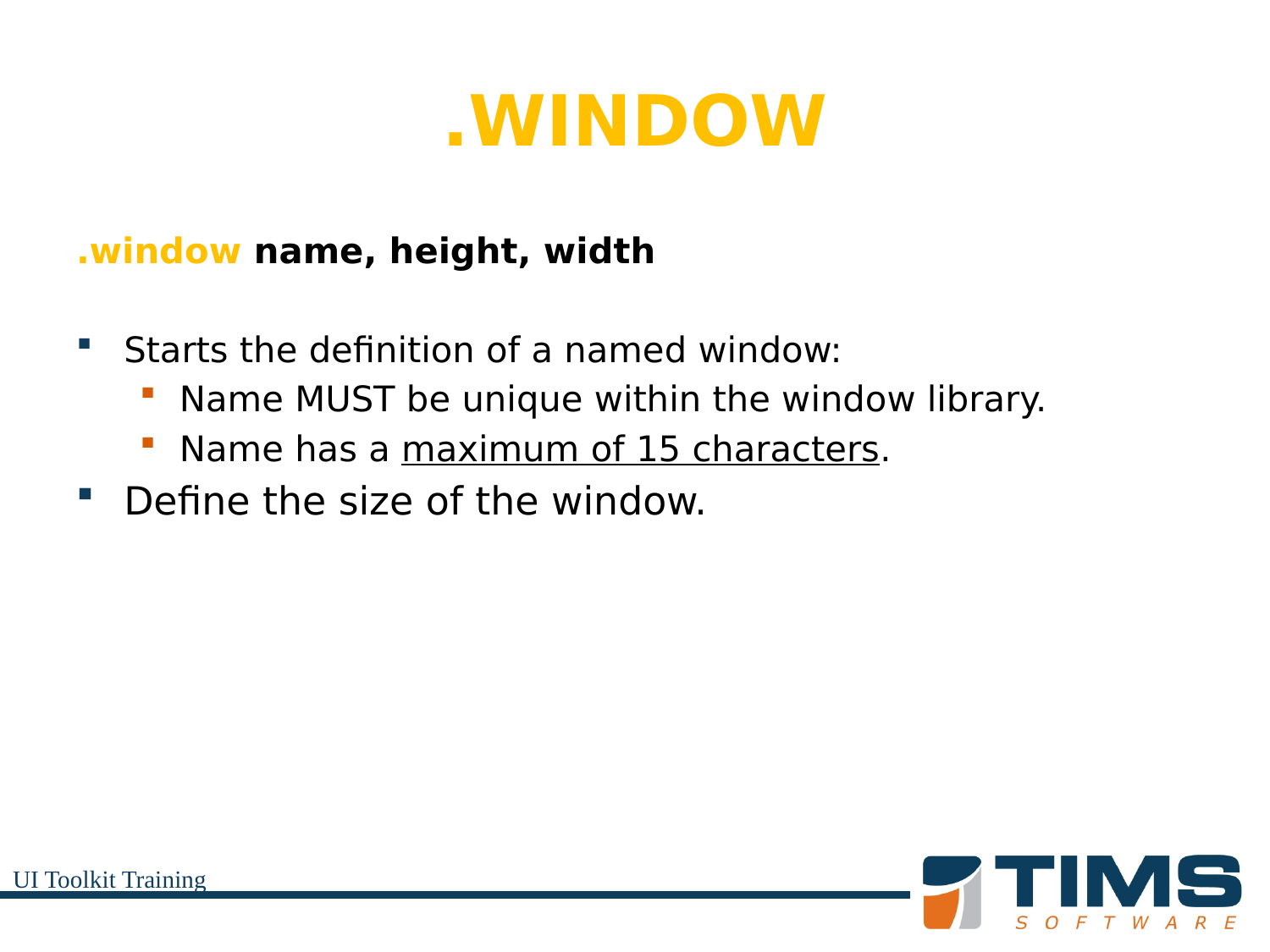

# .WINDOW
.window name, height, width

Starts the definition of a named window:
Name MUST be unique within the window library.
Name has a maximum of 15 characters.
Define the size of the window.
UI Toolkit Training